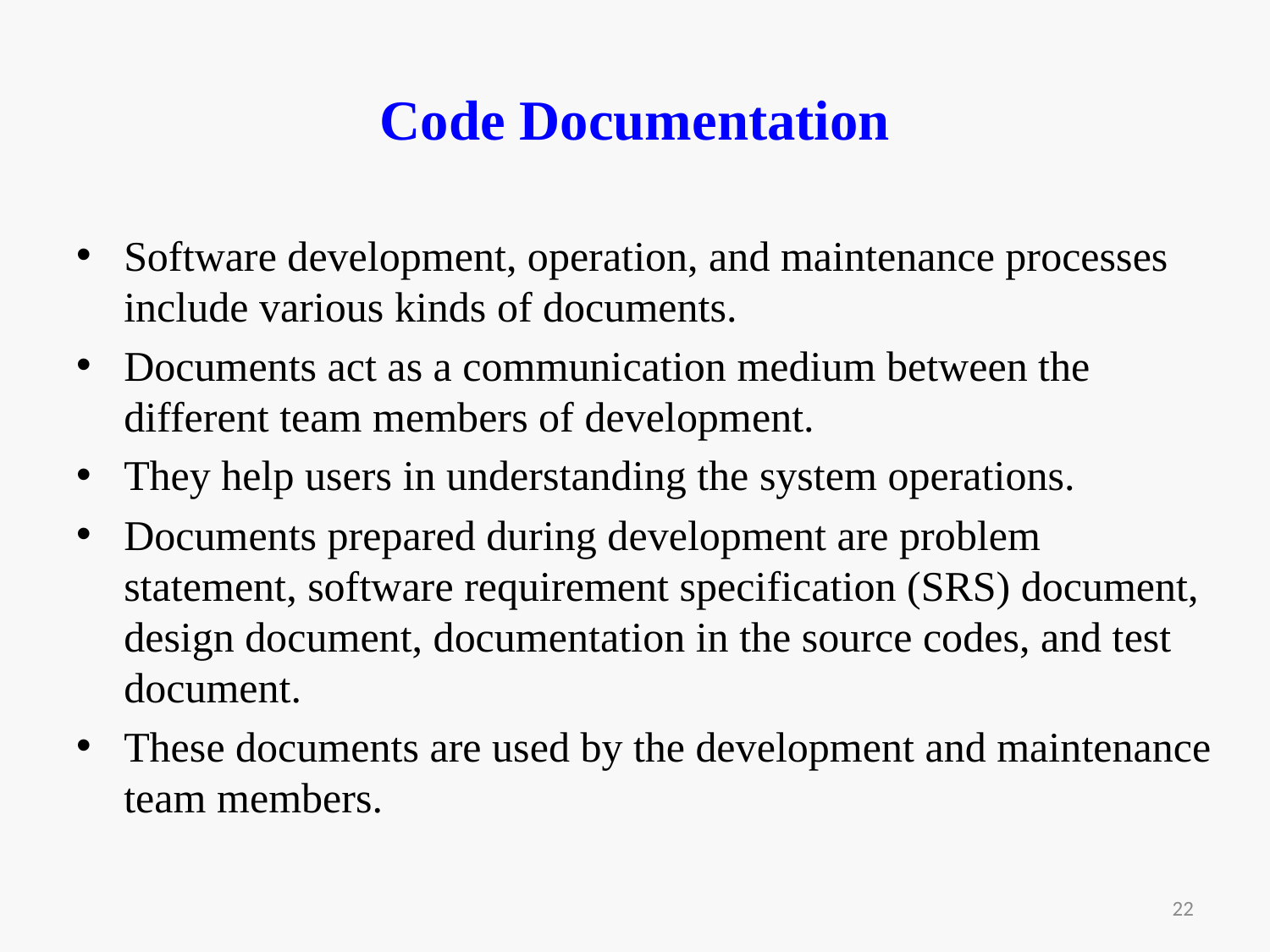

# Code Documentation
Software development, operation, and maintenance processes include various kinds of documents.
Documents act as a communication medium between the different team members of development.
They help users in understanding the system operations.
Documents prepared during development are problem statement, software requirement specification (SRS) document, design document, documentation in the source codes, and test document.
These documents are used by the development and maintenance team members.
22